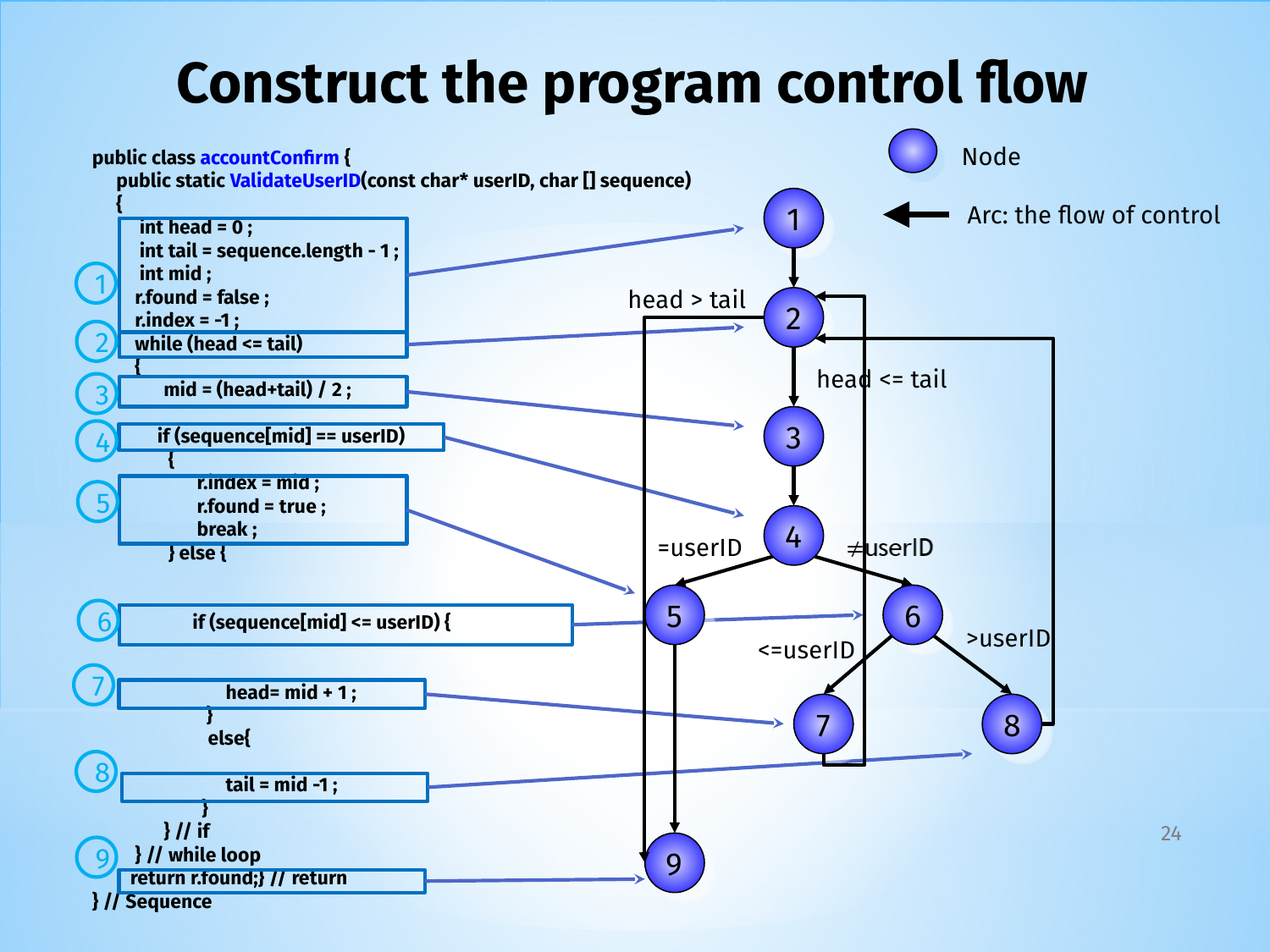

# Construct the program control flow

Node
Arc: the flow of control
public class accountConfirm {
　public static ValidateUserID(const char* userID, char [] sequence)
　{
    　int head = 0 ;
    　int tail = sequence.length - 1 ;
    　int mid ;
　    r.found = false ;
　    r.index = -1 ;
　    while (head <= tail)
　    {
　      　mid = (head+tail) / 2 ;

              if (sequence[mid] == userID)
     　 　{
       　　　 r.index = mid ;
       　　　 r.found = true ;
       　　　 break ;
     　　 } else {

　　　        if (sequence[mid] <= userID) {

          　　　　head= mid + 1 ;
          　　　}
 　　　　　 else{

         　　　　 tail = mid -1 ;
　　　          }
　　      } // if
　    } // while loop
 　 return r.found;} // return
} // Sequence
1

1
head > tail
2
2

head <= tail
3

3
4

5
4
=userID

5
6
6

>userID
<=userID
7

7
8
8

24
9
9